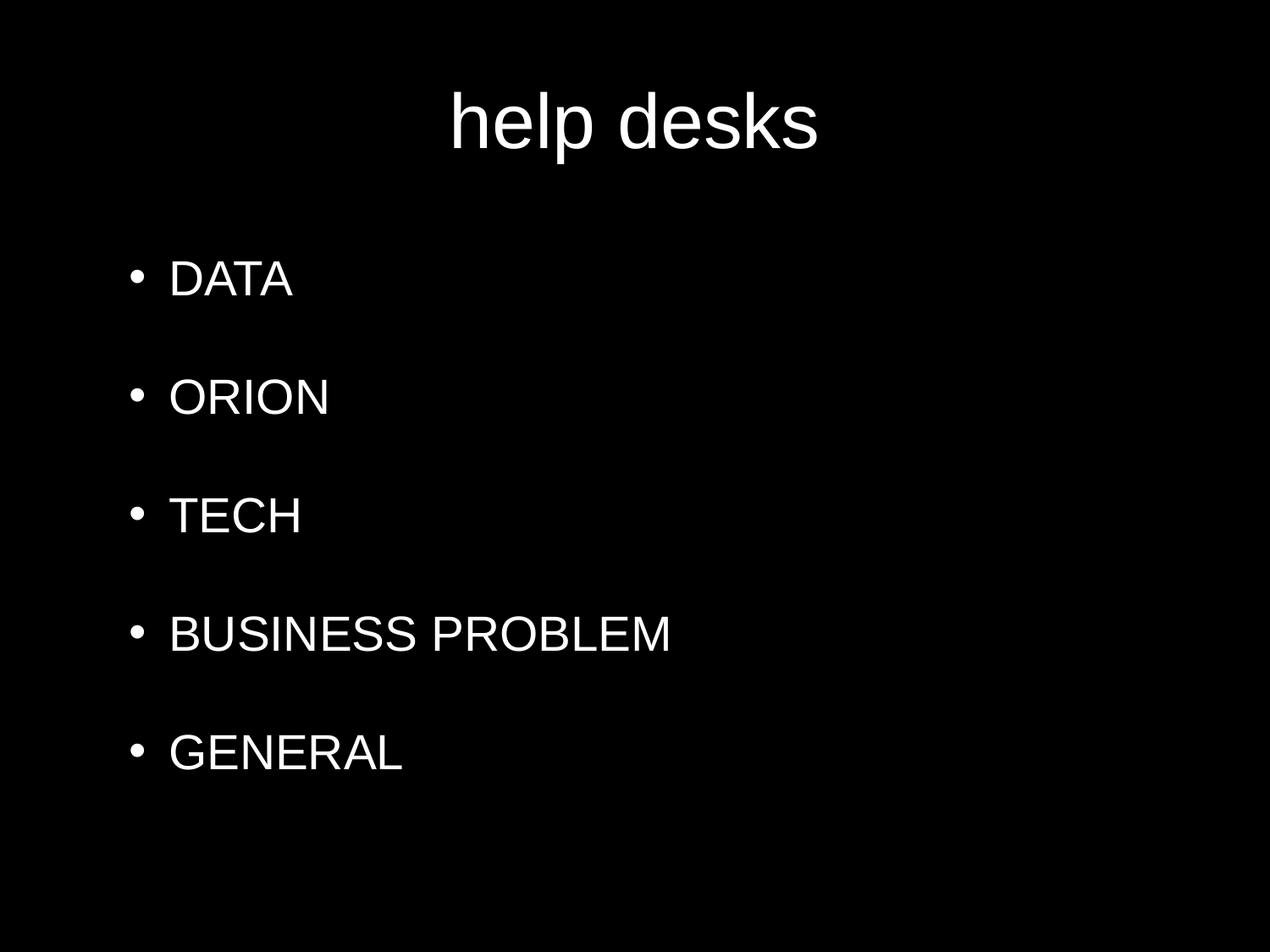

# help desks
DATA

ORION

TECH

BUSINESS PROBLEM

GENERAL